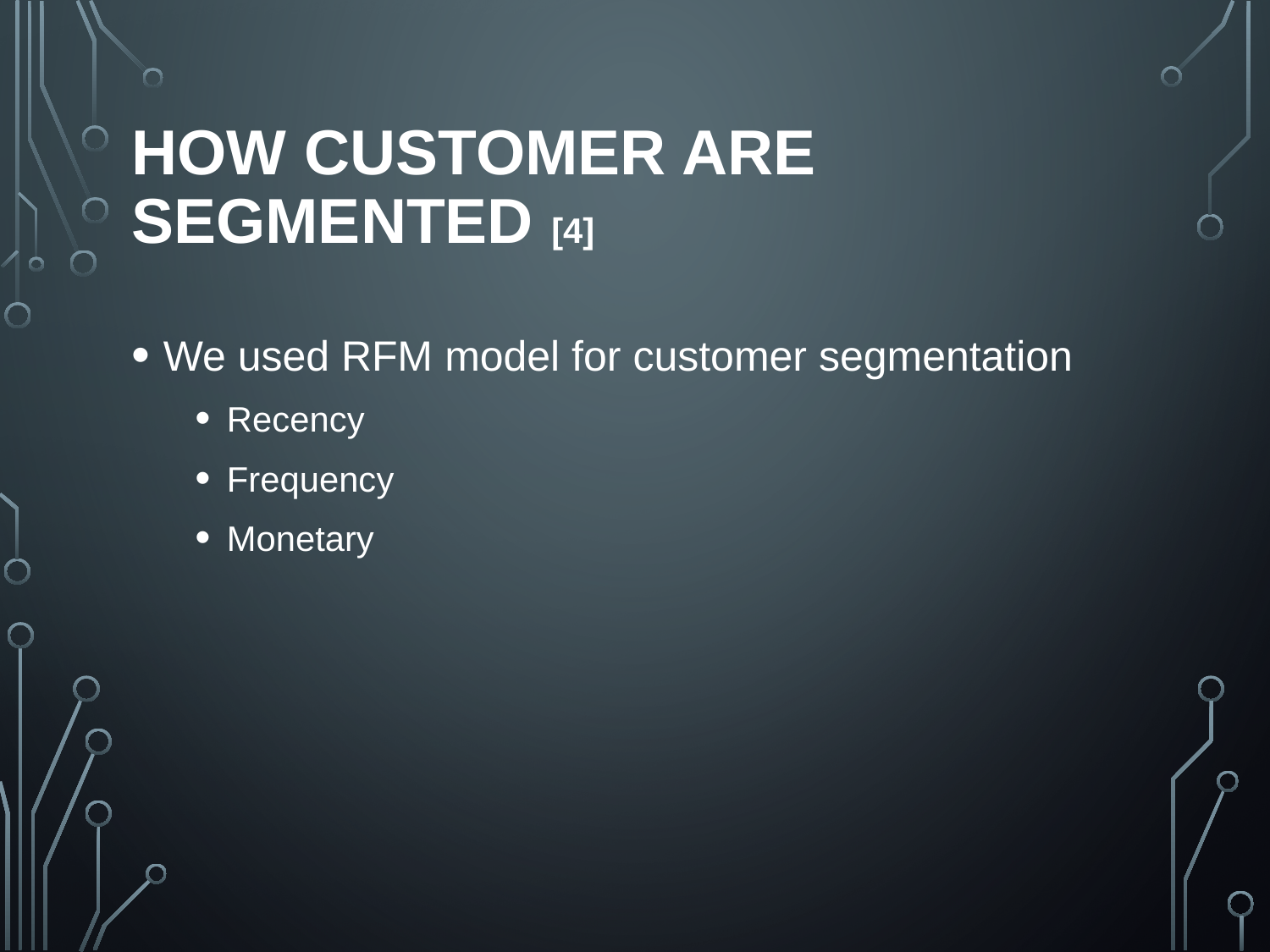

# How Customer are segmented [4]
We used RFM model for customer segmentation
Recency
Frequency
Monetary